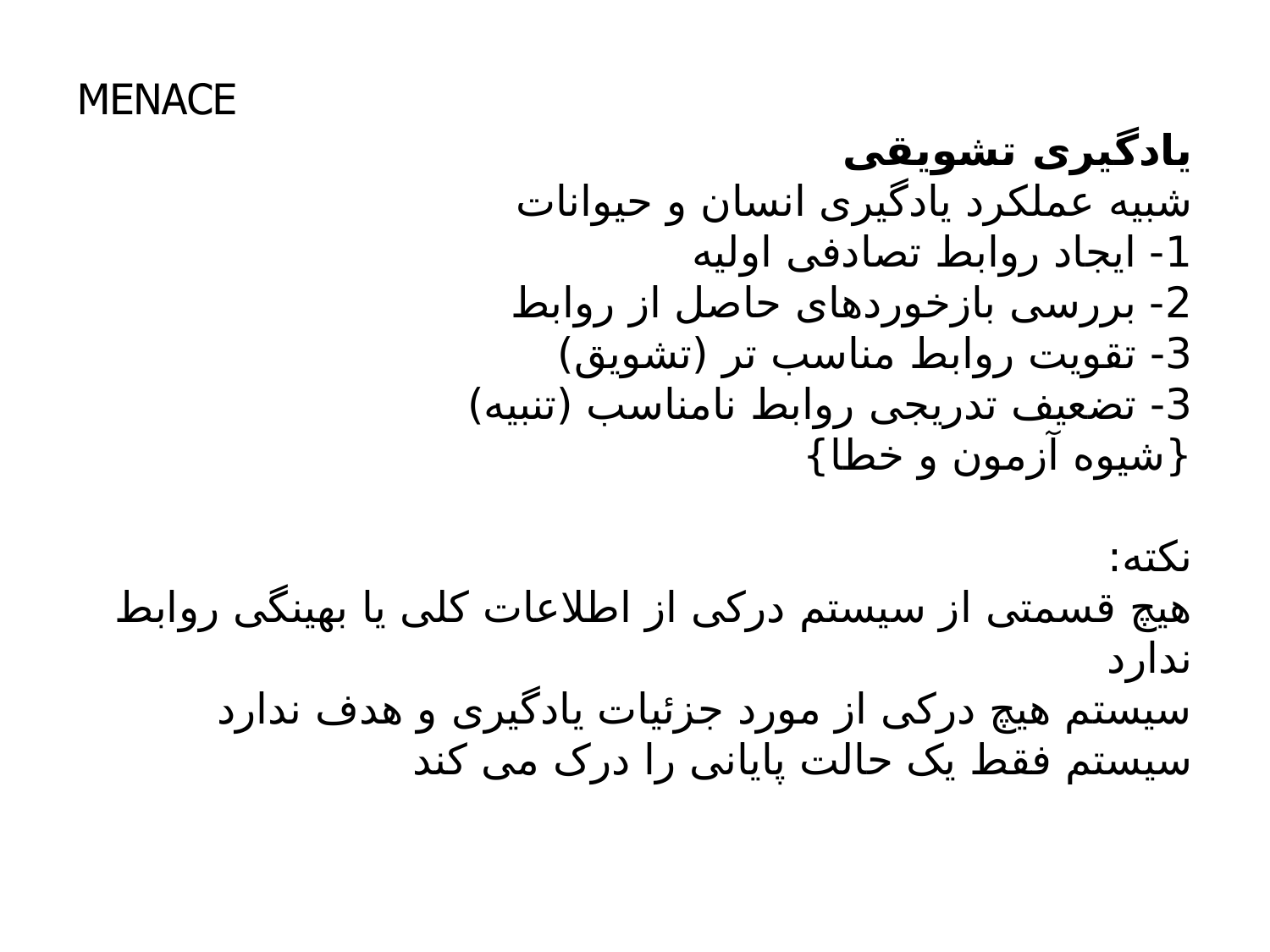

MENACE
یادگیری تشویقی
شبیه عملکرد یادگیری انسان و حیوانات
1- ایجاد روابط تصادفی اولیه
2- بررسی بازخوردهای حاصل از روابط
3- تقویت روابط مناسب تر (تشویق)
3- تضعیف تدریجی روابط نامناسب (تنبیه)
{شیوه آزمون و خطا}

نکته:
هیچ قسمتی از سیستم درکی از اطلاعات کلی یا بهینگی روابط ندارد
سیستم هیچ درکی از مورد جزئیات یادگیری و هدف ندارد
سیستم فقط یک حالت پایانی را درک می کند